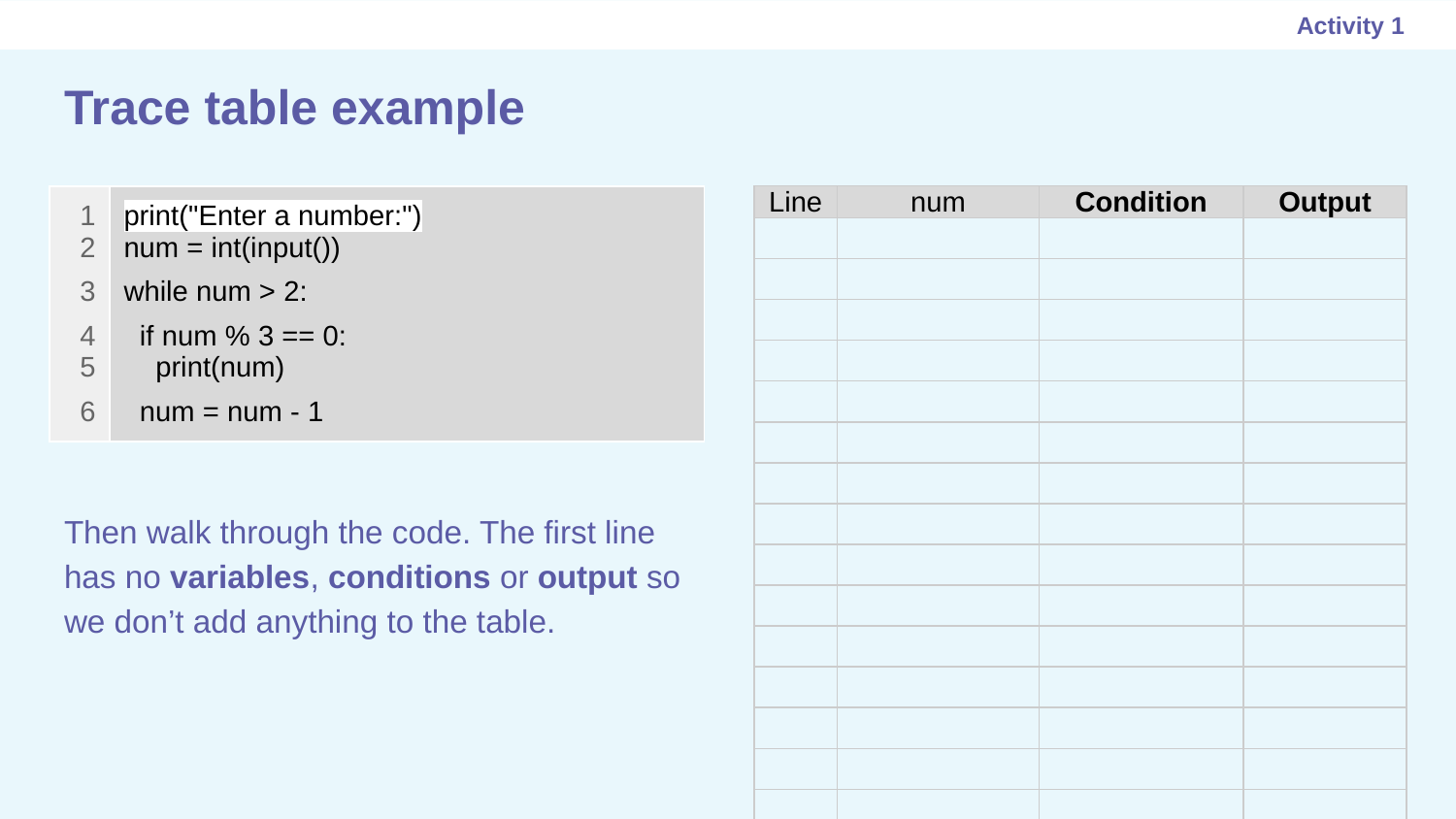

Activity 1
# Trace table example
| 1 2 3 4 5 6 | print("Enter a number:") num = int(input()) while num > 2: if num % 3 == 0: print(num) num = num - 1 |
| --- | --- |
| Line | num | Condition | Output |
| --- | --- | --- | --- |
|  |  |  |  |
|  |  |  |  |
|  |  |  |  |
|  |  |  |  |
|  |  |  |  |
|  |  |  |  |
|  |  |  |  |
|  |  |  |  |
|  |  |  |  |
|  |  |  |  |
|  |  |  |  |
|  |  |  |  |
|  |  |  |  |
|  |  |  |  |
|  |  |  |  |
|  |  |  |  |
Then walk through the code. The first line has no variables, conditions or output so we don’t add anything to the table.